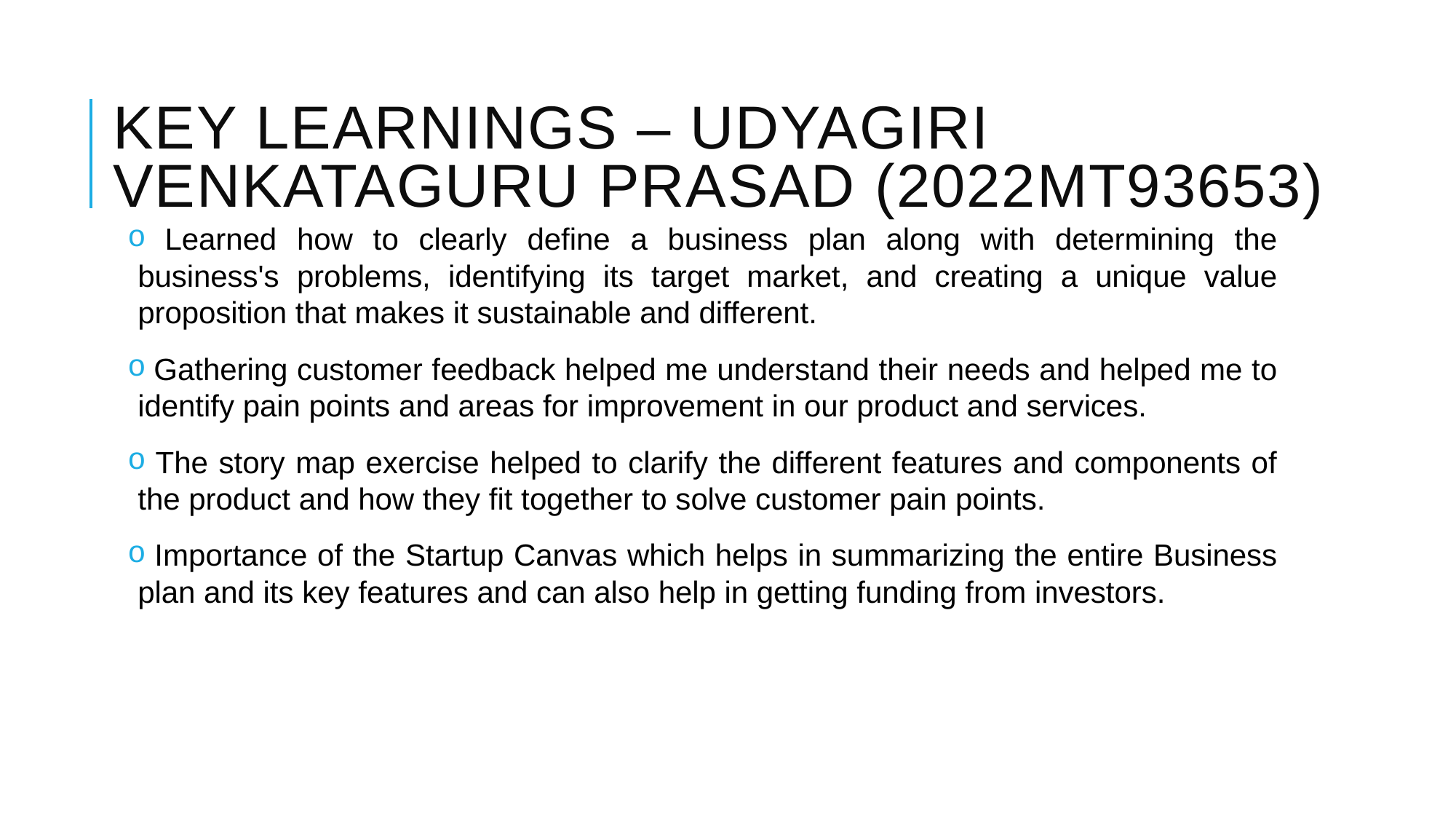

# Key learnings – Udyagiri VenkatagurU Prasad (2022MT93653)
 Learned how to clearly define a business plan along with determining the business's problems, identifying its target market, and creating a unique value proposition that makes it sustainable and different.
 Gathering customer feedback helped me understand their needs and helped me to identify pain points and areas for improvement in our product and services.
 The story map exercise helped to clarify the different features and components of the product and how they fit together to solve customer pain points.
 Importance of the Startup Canvas which helps in summarizing the entire Business plan and its key features and can also help in getting funding from investors.